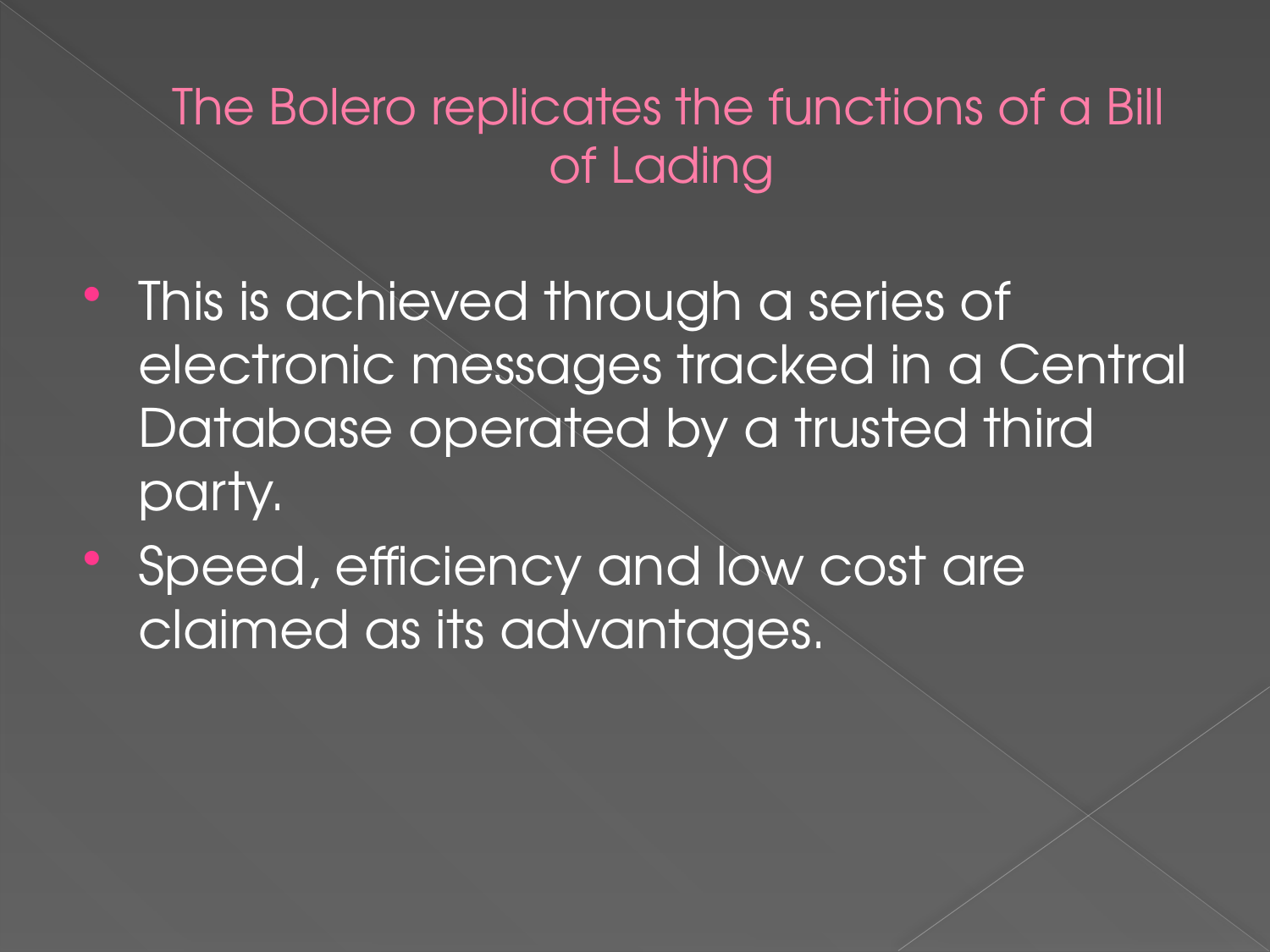

# The Bolero replicates the functions of a Bill of Lading
This is achieved through a series of electronic messages tracked in a Central Database operated by a trusted third party.
Speed, efficiency and low cost are claimed as its advantages.